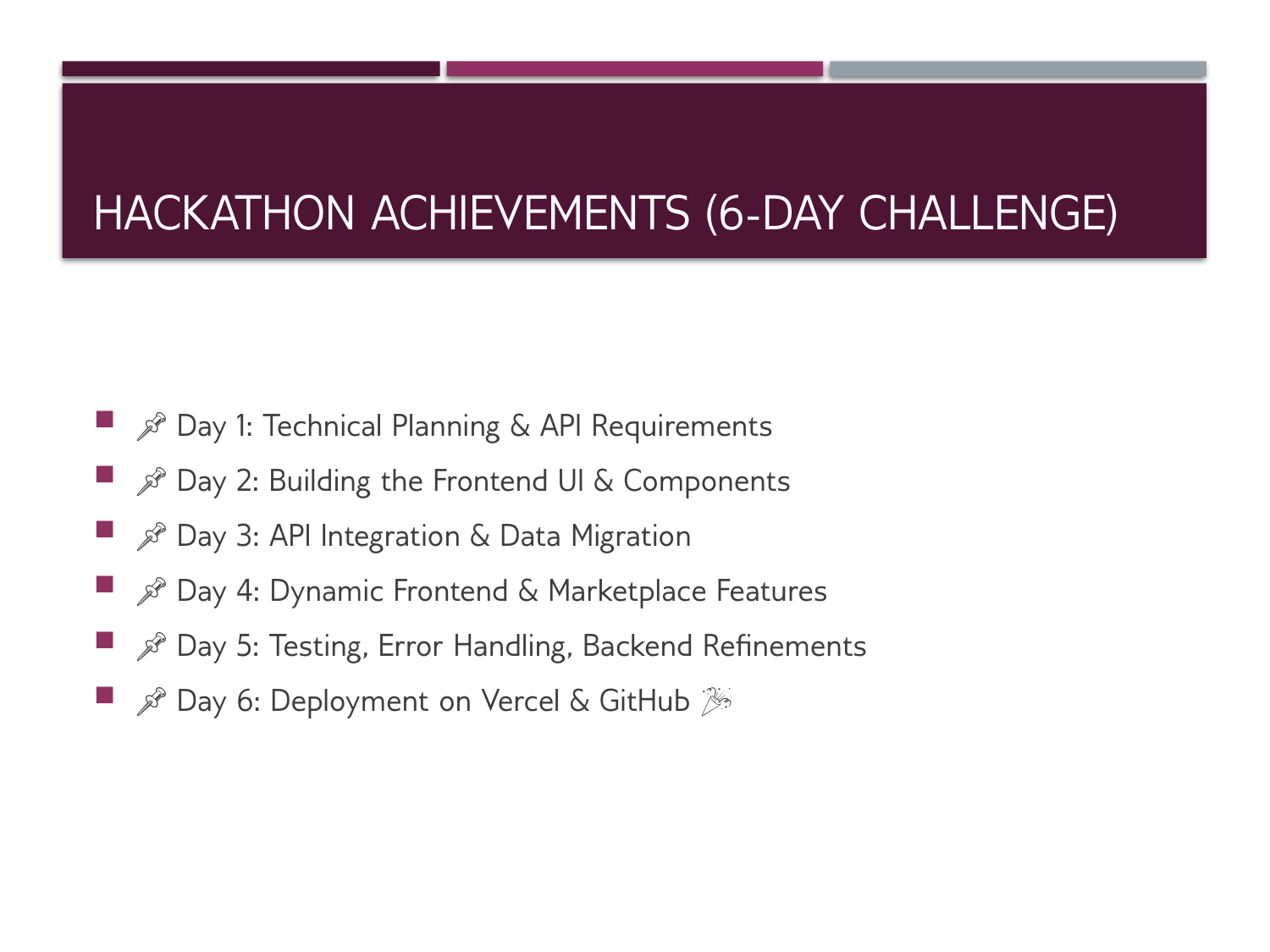

# Hackathon Achievements (6-Day Challenge)
📌 Day 1: Technical Planning & API Requirements
📌 Day 2: Building the Frontend UI & Components
📌 Day 3: API Integration & Data Migration
📌 Day 4: Dynamic Frontend & Marketplace Features
📌 Day 5: Testing, Error Handling, Backend Refinements
📌 Day 6: Deployment on Vercel & GitHub 🎉